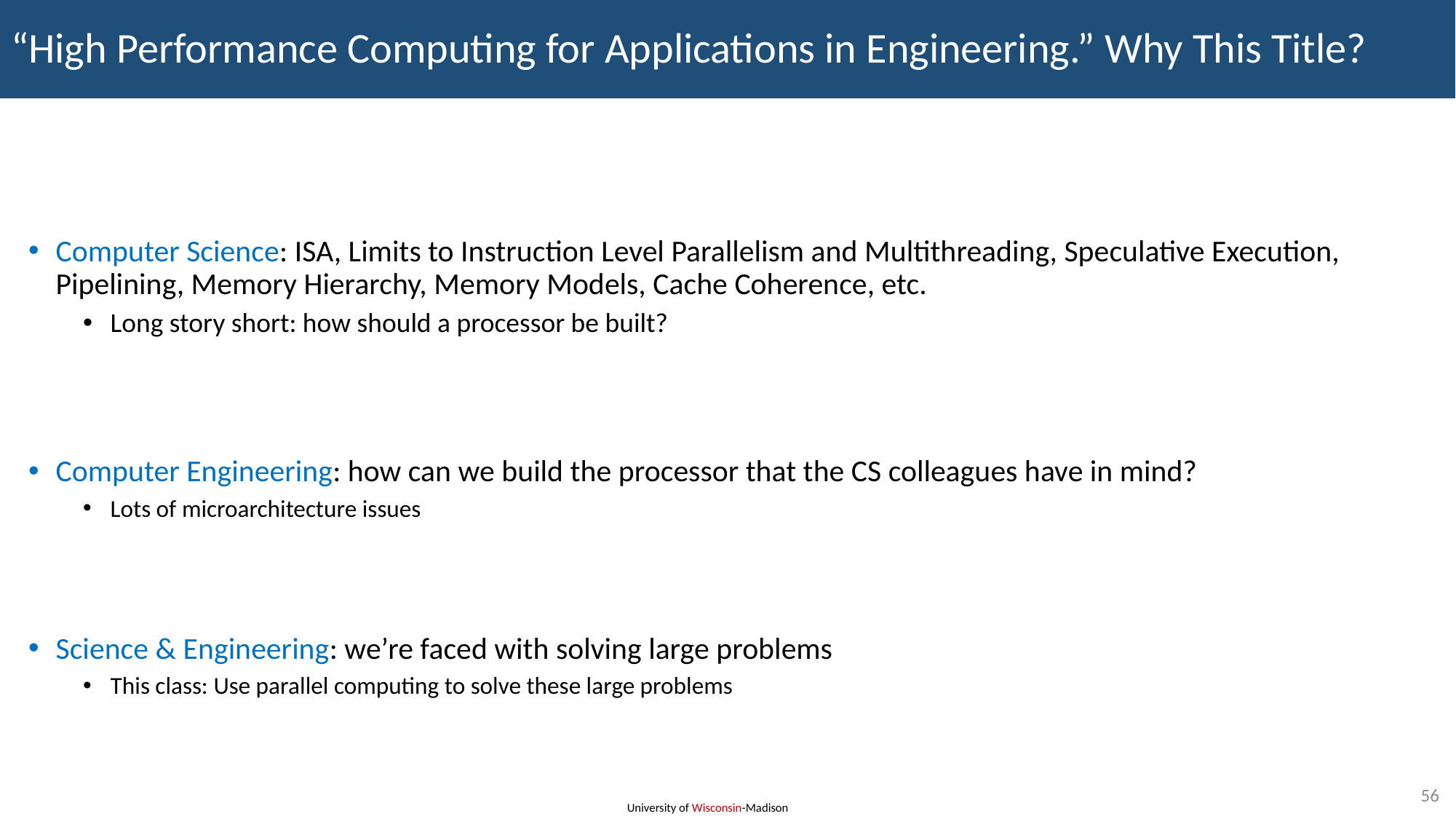

# “High Performance Computing for Applications in Engineering.” Why This Title?

Computer Science: ISA, Limits to Instruction Level Parallelism and Multithreading, Speculative Execution, Pipelining, Memory Hierarchy, Memory Models, Cache Coherence, etc.
Long story short: how should a processor be built?

Computer Engineering: how can we build the processor that the CS colleagues have in mind?
Lots of microarchitecture issues

Science & Engineering: we’re faced with solving large problems
This class: Use parallel computing to solve these large problems

56